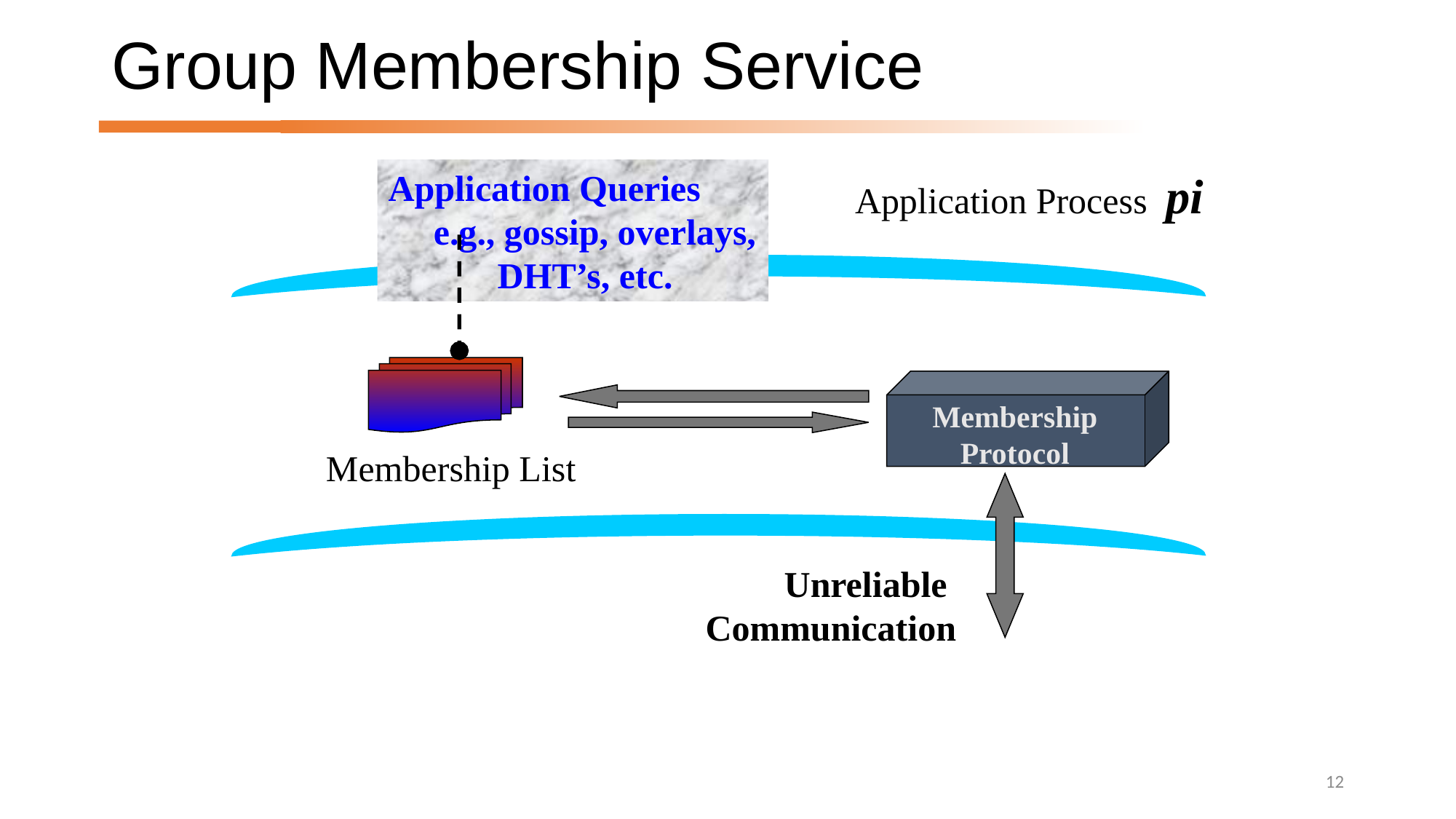

# Group Membership Service

Application Queries
     e.g., gossip, overlays, 	DHT’s, etc.

Application Process  pi
 joins, leaves, failures
of members

Membership
Protocol

Membership List
Group
Membership List

Unreliable
Communication
12